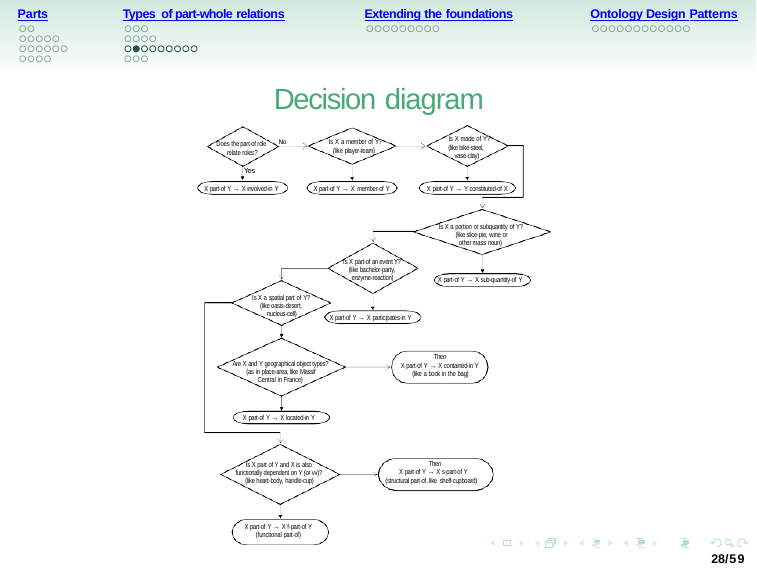

Parts
Types  of part-whole relations
Extending the foundations
Ontology Design Patterns

Decision diagram
Is X made of Y?

Is X a member of Y?  (like player-team)
Does the part-of role       No
relate roles?
(like bike-steel,  vase-clay)
Yes
X part-of Y → X involved-in Y
X part-of Y → X member-of Y	X part-of Y → Y constituted-of X
Is X a portion or subquantity of Y?  (like slice-pie, wine or
other mass noun)
Is X part-of an event Y?  (like bachelor-party,  enzyme-reaction)
X part-of Y → X sub-quantity-of Y
Is X a spatial part of Y?  (like oasis-desert,  nucleus-cell)
X part-of Y → X participates-in Y
Then
X part-of Y → X contained-in Y  (like a book in the bag)
Are X and Y geographical object types?  (as in place-area, like Massif
Central in France)
X part-of Y → X located-in Y
Then
X part-of Y → X s-part-of Y  (structural part-of, like shelf-cupboard)
Is X part of Y and X is also  functionally dependent on Y (or vv)?  (like heart-body, handle-cup)
X part-of Y → X f-part-of Y  (functional part-of)

28/59